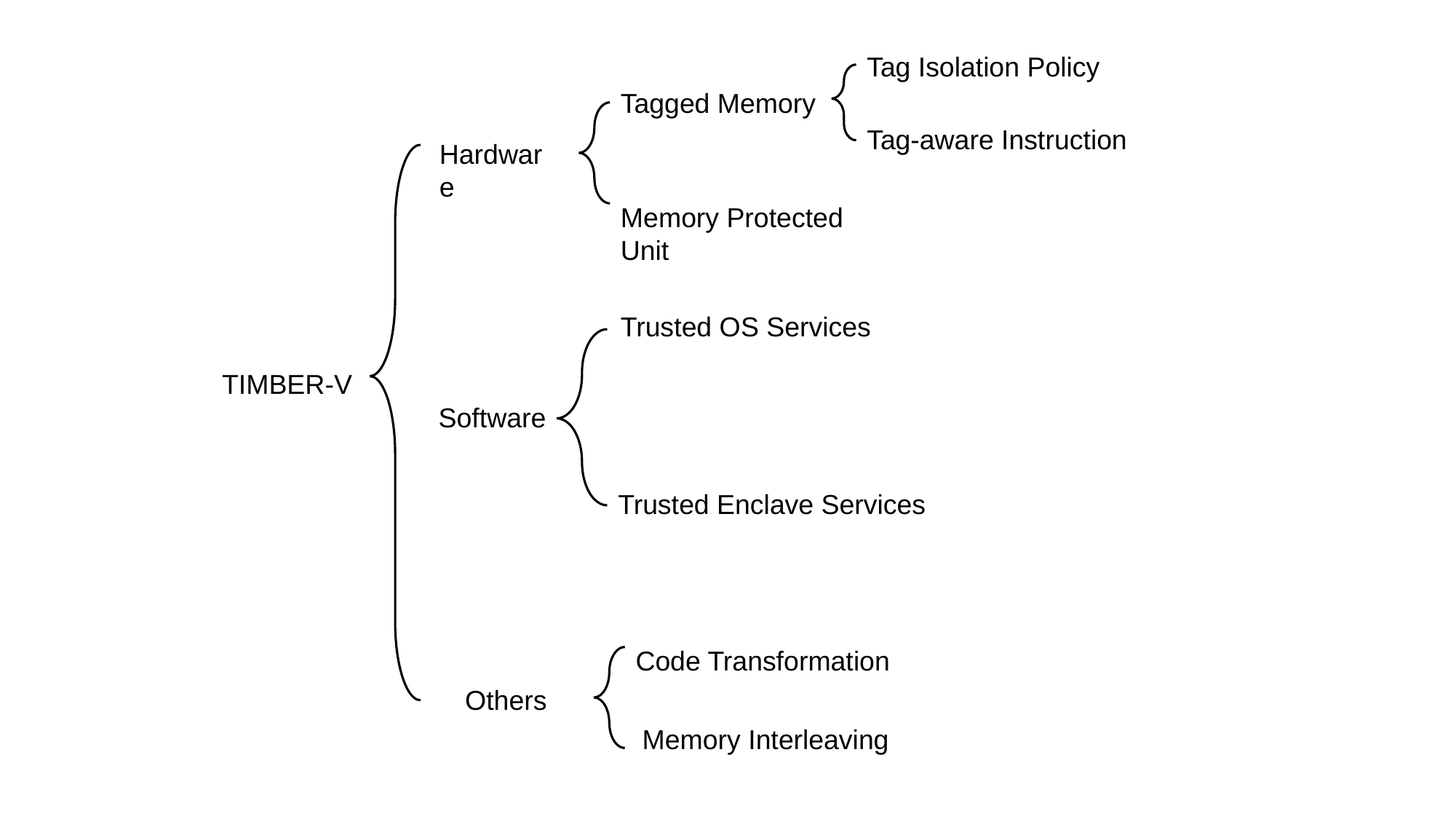

Tag Isolation Policy

Tagged Memory

Tag-aware Instruction
Hardware

Memory Protected Unit
Trusted OS Services

TIMBER-V
Software
Trusted Enclave Services
Code Transformation

Others
Memory Interleaving